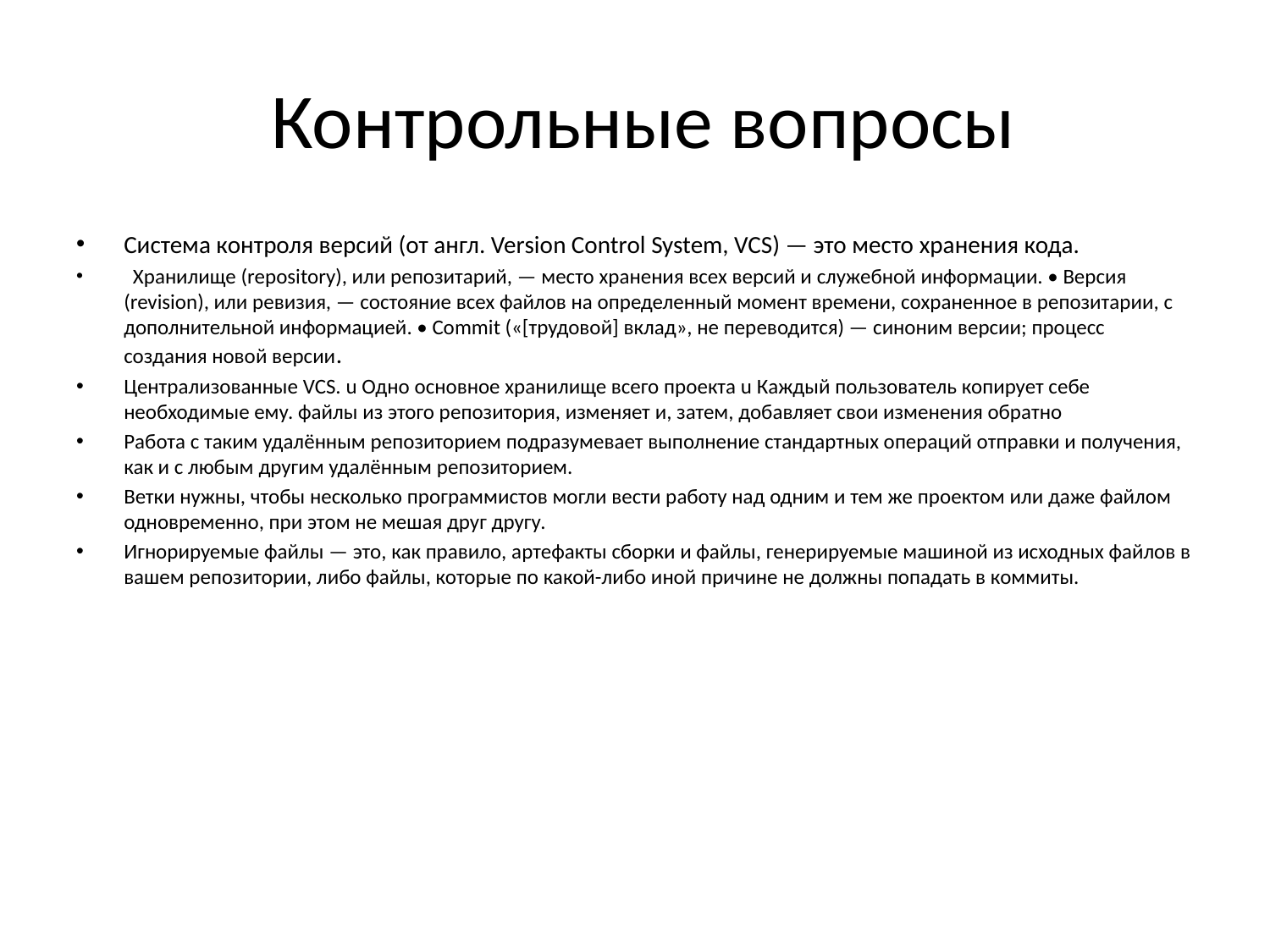

# Контрольные вопросы
Система контроля версий (от англ. Version Control System, VCS) — это место хранения кода.
  Хранилище (repository), или репозитарий, — место хранения всех версий и служебной информации. • Версия (revision), или ревизия, — состояние всех файлов на определенный момент времени, сохраненное в репозитарии, с дополнительной информацией. • Commit («[трудовой] вклад», не переводится) — синоним версии; процесс создания новой версии.
Централизованные VCS. u Одно основное хранилище всего проекта u Каждый пользователь копирует себе необходимые ему. файлы из этого репозитория, изменяет и, затем, добавляет свои изменения обратно
Работа с таким удалённым репозиторием подразумевает выполнение стандартных операций отправки и получения, как и с любым другим удалённым репозиторием.
Ветки нужны, чтобы несколько программистов могли вести работу над одним и тем же проектом или даже файлом одновременно, при этом не мешая друг другу.
Игнорируемые файлы — это, как правило, артефакты сборки и файлы, генерируемые машиной из исходных файлов в вашем репозитории, либо файлы, которые по какой-либо иной причине не должны попадать в коммиты.